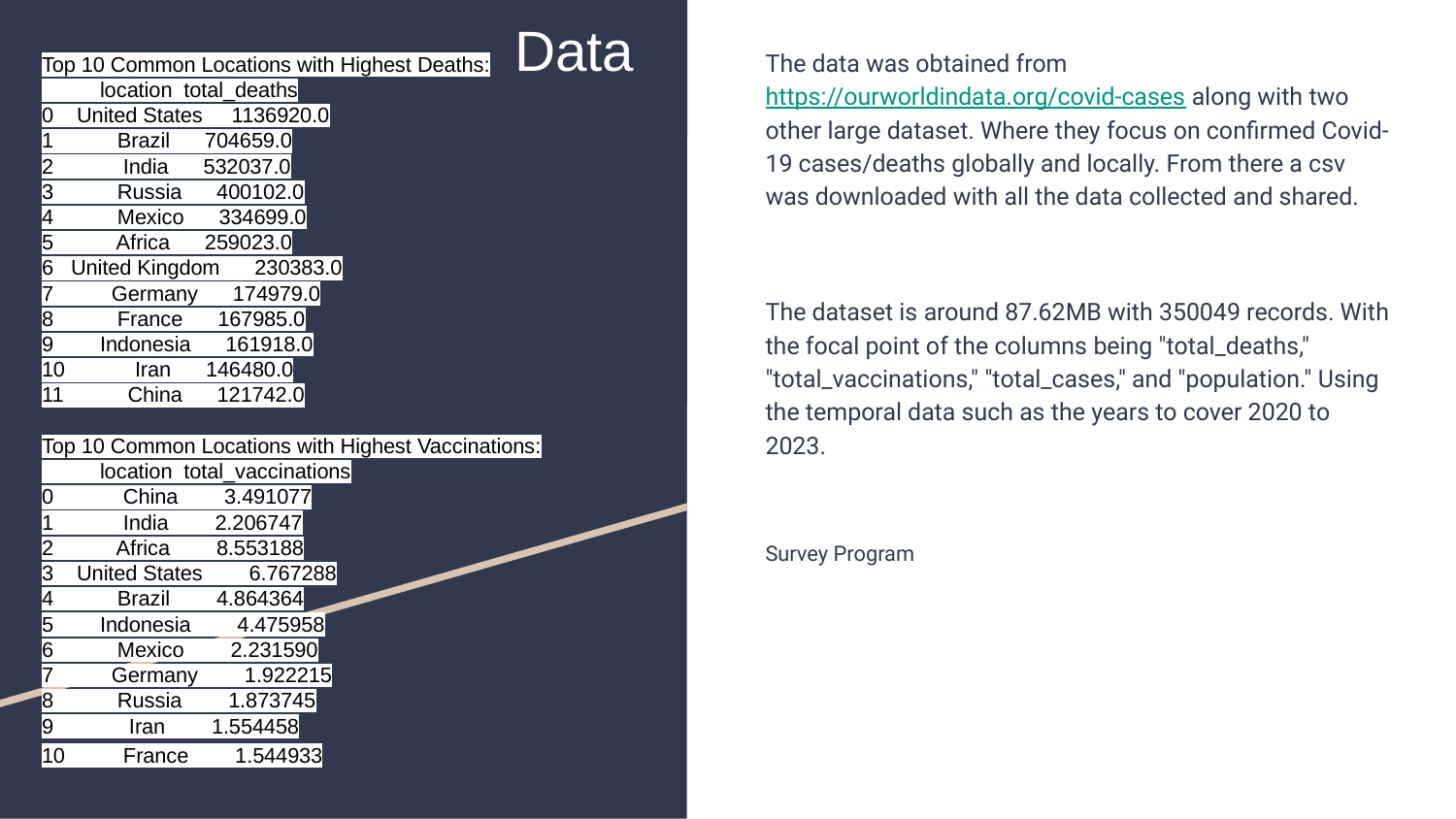

# Data
The data was obtained from https://ourworldindata.org/covid-cases along with two other large dataset. Where they focus on confirmed Covid-19 cases/deaths globally and locally. From there a csv was downloaded with all the data collected and shared.

The dataset is around 87.62MB with 350049 records. With the focal point of the columns being "total_deaths," "total_vaccinations," "total_cases," and "population." Using the temporal data such as the years to cover 2020 to 2023.

Survey Program

Top 10 Common Locations with Highest Deaths:
          location  total_deaths
0    United States     1136920.0
1           Brazil      704659.0
2            India      532037.0
3           Russia      400102.0
4           Mexico      334699.0
5           Africa      259023.0
6   United Kingdom      230383.0
7          Germany      174979.0
8           France      167985.0
9        Indonesia      161918.0
10            Iran      146480.0
11           China      121742.0

Top 10 Common Locations with Highest Vaccinations:
          location  total_vaccinations
0            China        3.491077
1            India        2.206747
2           Africa        8.553188
3    United States        6.767288
4           Brazil        4.864364
5        Indonesia        4.475958
6           Mexico        2.231590
7          Germany        1.922215
8           Russia        1.873745
9             Iran        1.554458
10          France        1.544933